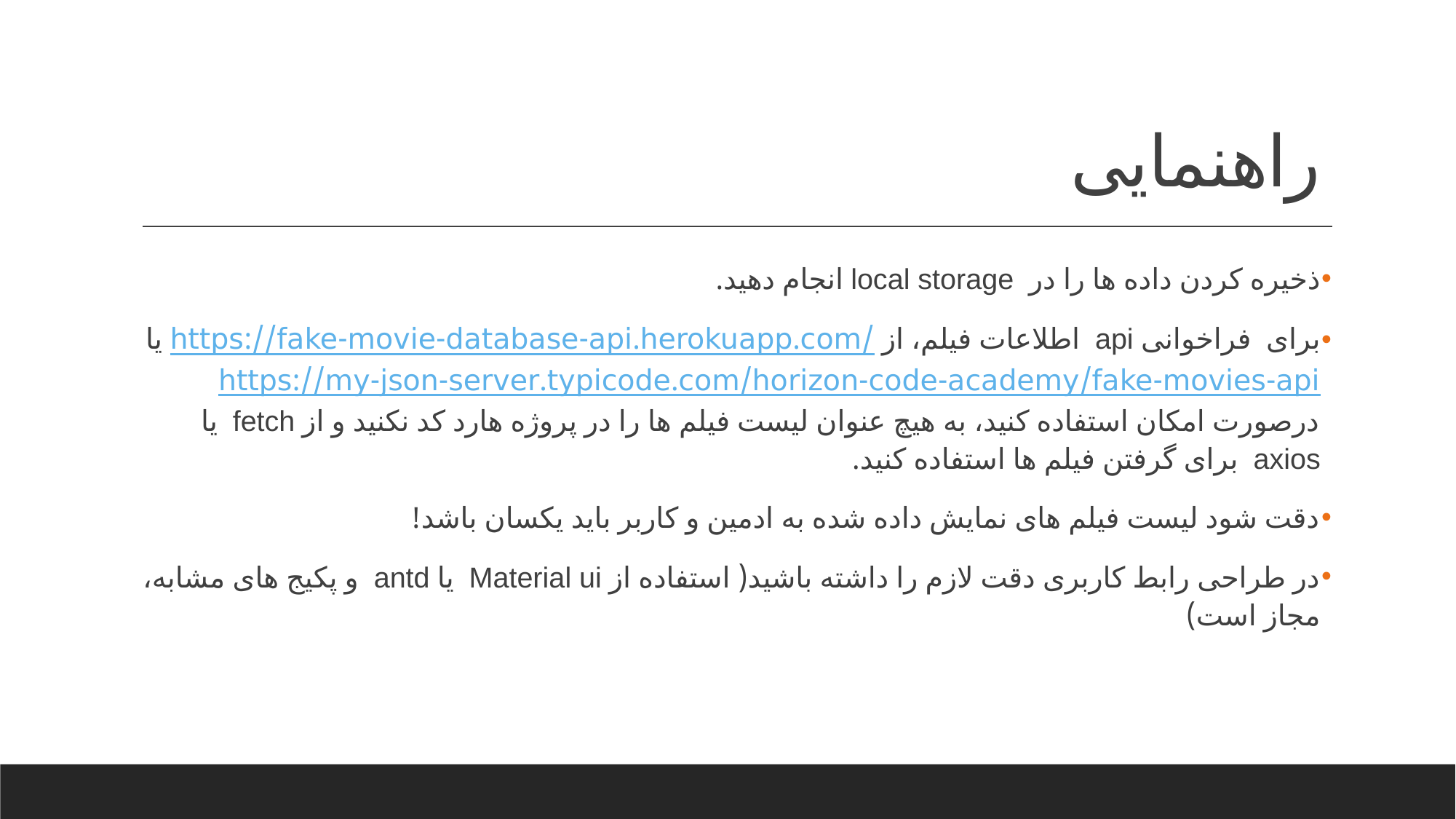

# راهنمایی
ذخیره کردن داده ها را در  local storage انجام دهید.
برای  فراخوانی api  اطلاعات فیلم، از https://fake-movie-database-api.herokuapp.com/ یا https://my-json-server.typicode.com/horizon-code-academy/fake-movies-api درصورت امکان استفاده کنید، به هیچ عنوان لیست فیلم ها را در پروژه هارد کد نکنید و از fetch  یا axios  برای گرفتن فیلم ها استفاده کنید.
دقت شود لیست فیلم های نمایش داده شده به ادمین و کاربر باید یکسان باشد!
در طراحی رابط کاربری دقت لازم را داشته باشید( استفاده از Material ui  یا antd  و پکیج های مشابه، مجاز است)